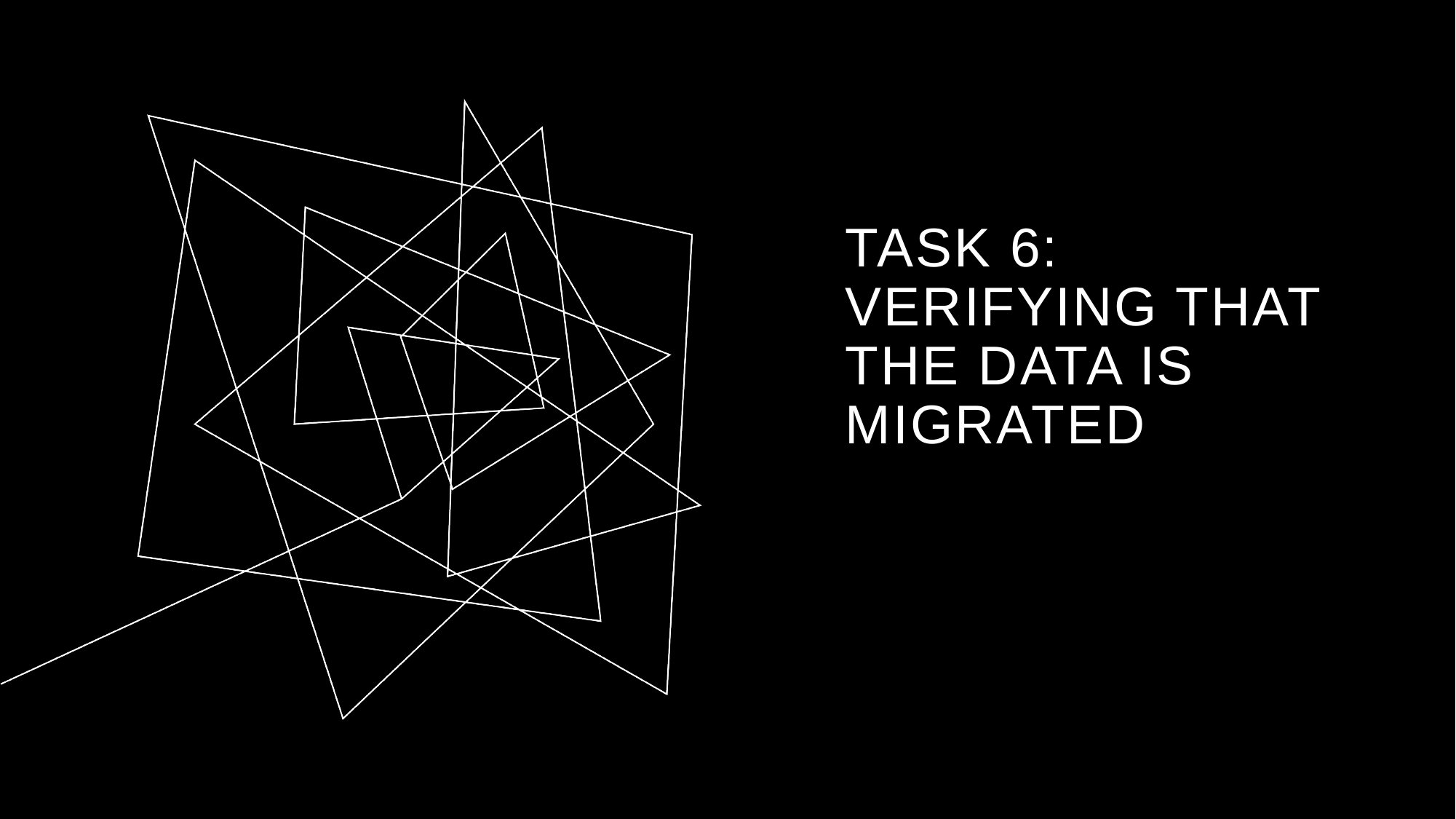

# Task 6: Verifying that the data is migrated